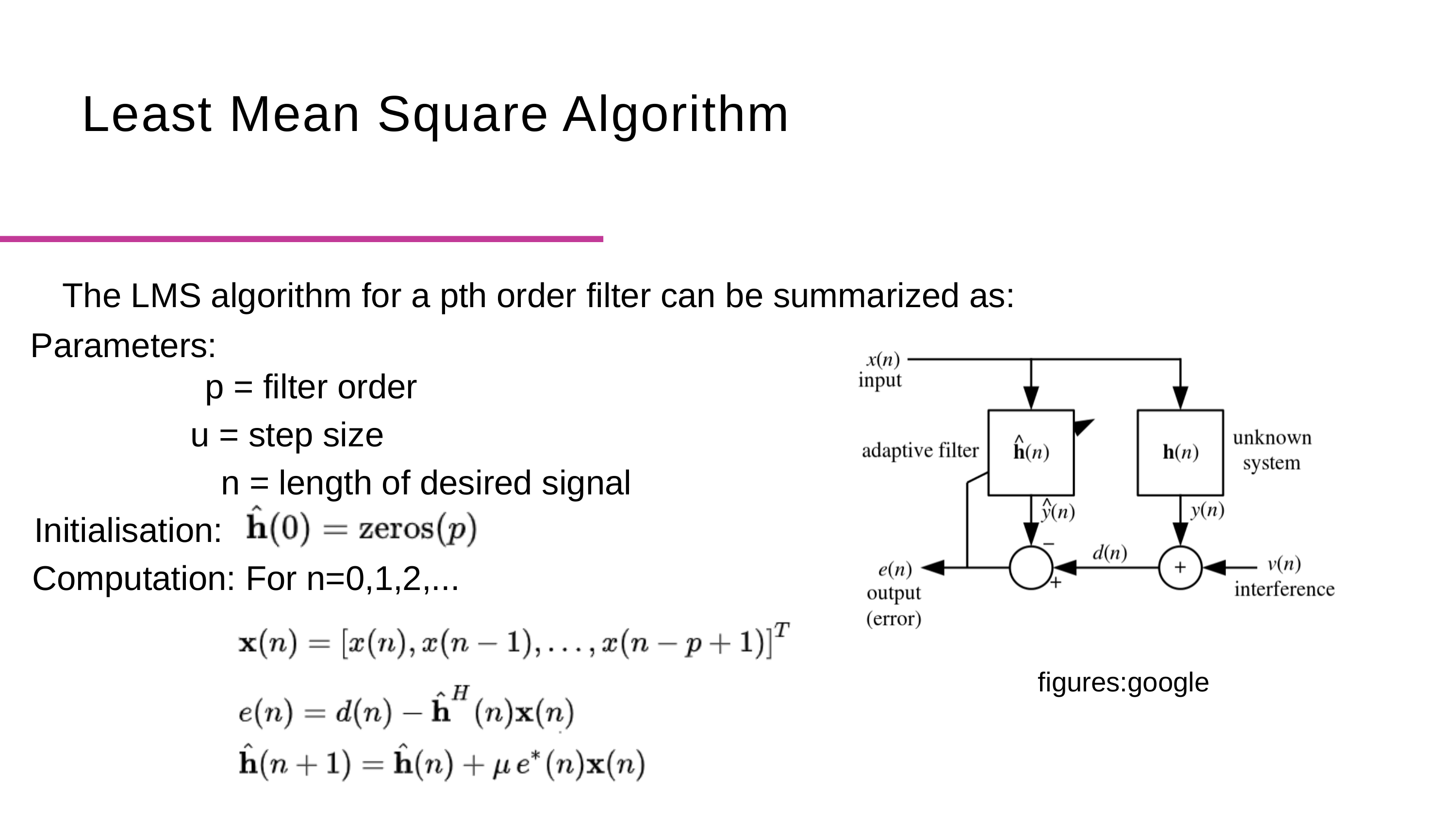

Least Mean Square Algorithm

The LMS algorithm for a pth order filter can be summarized as:
Parameters:

     p = filter order
u = step size
                             n = length of desired signal

Initialisation:
Computation: For n=0,1,2,...

figures:google